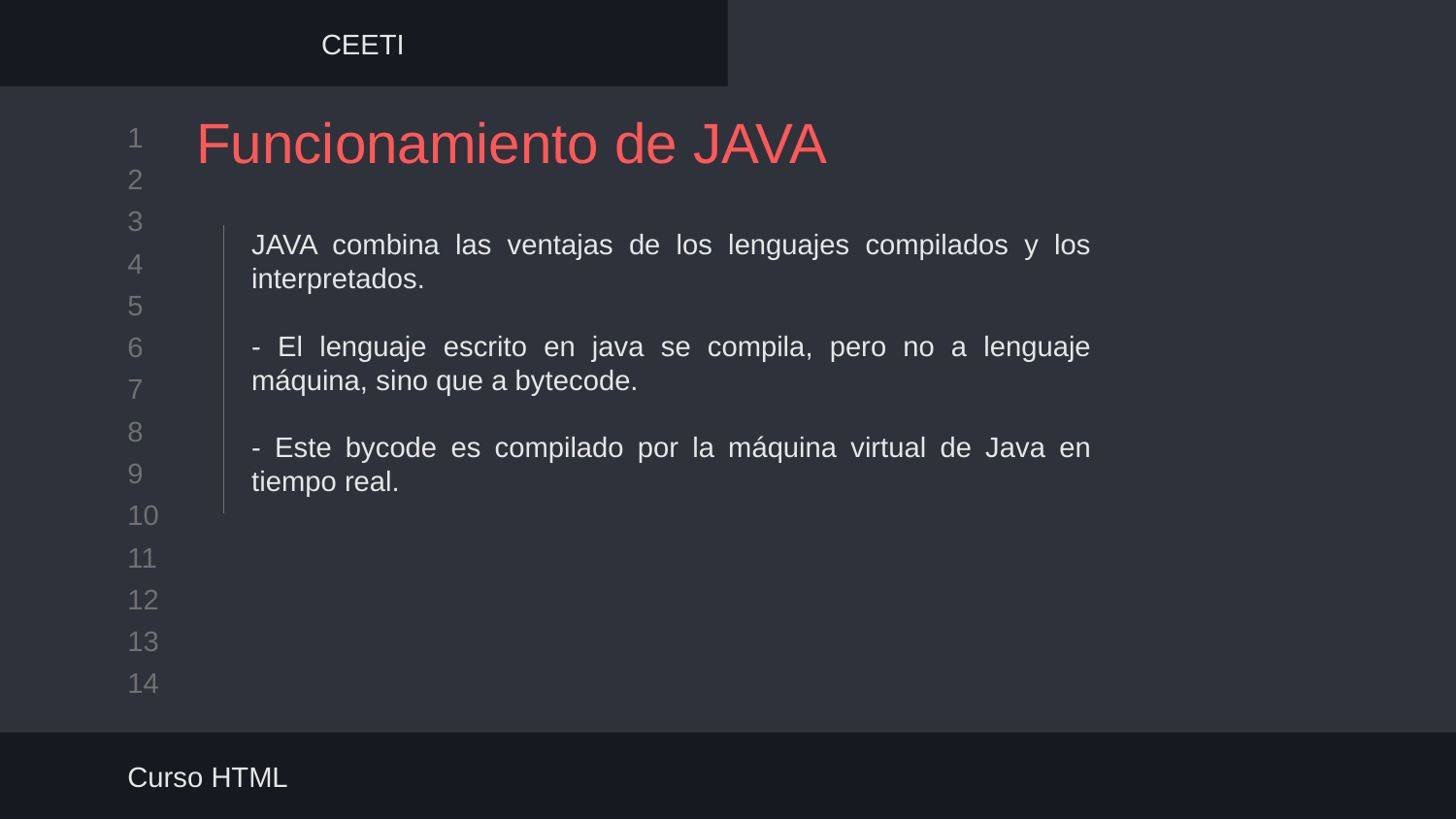

CEETI
Funcionamiento de JAVA
JAVA combina las ventajas de los lenguajes compilados y los interpretados.

- El lenguaje escrito en java se compila, pero no a lenguaje máquina, sino que a bytecode.

- Este bycode es compilado por la máquina virtual de Java en tiempo real.

Curso HTML